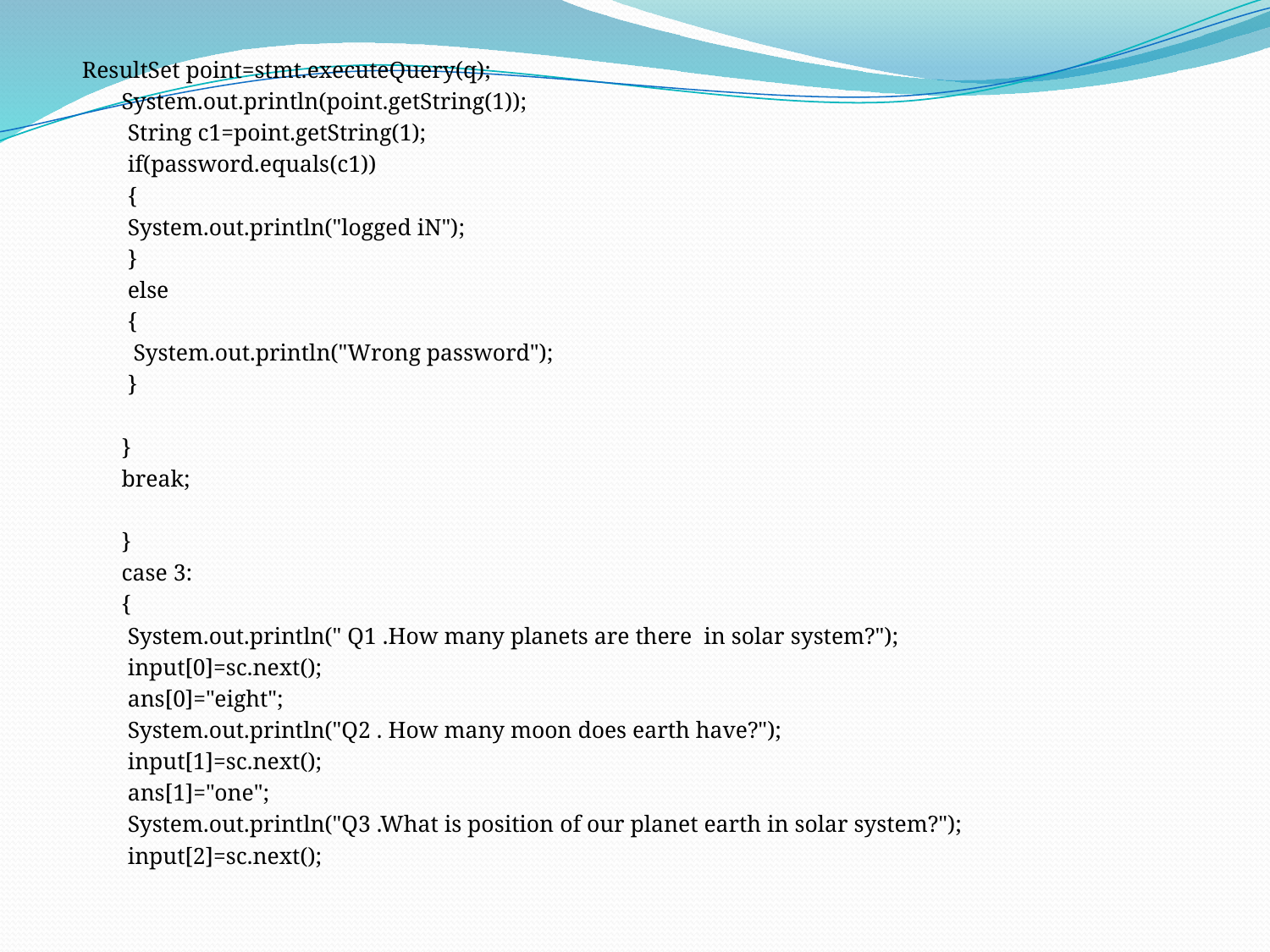

ResultSet point=stmt.executeQuery(q);
	  System.out.println(point.getString(1));
	   String c1=point.getString(1);
	   if(password.equals(c1))
	   {
	   System.out.println("logged iN");
	   }
	   else
	   {
	    System.out.println("Wrong password");
	   }

	  }
	  break;

	  }
	  case 3:
	  {
	   System.out.println(" Q1 .How many planets are there  in solar system?");
	   input[0]=sc.next();
	   ans[0]="eight";
	   System.out.println("Q2 . How many moon does earth have?");
	   input[1]=sc.next();
	   ans[1]="one";
	   System.out.println("Q3 .What is position of our planet earth in solar system?");
	   input[2]=sc.next();